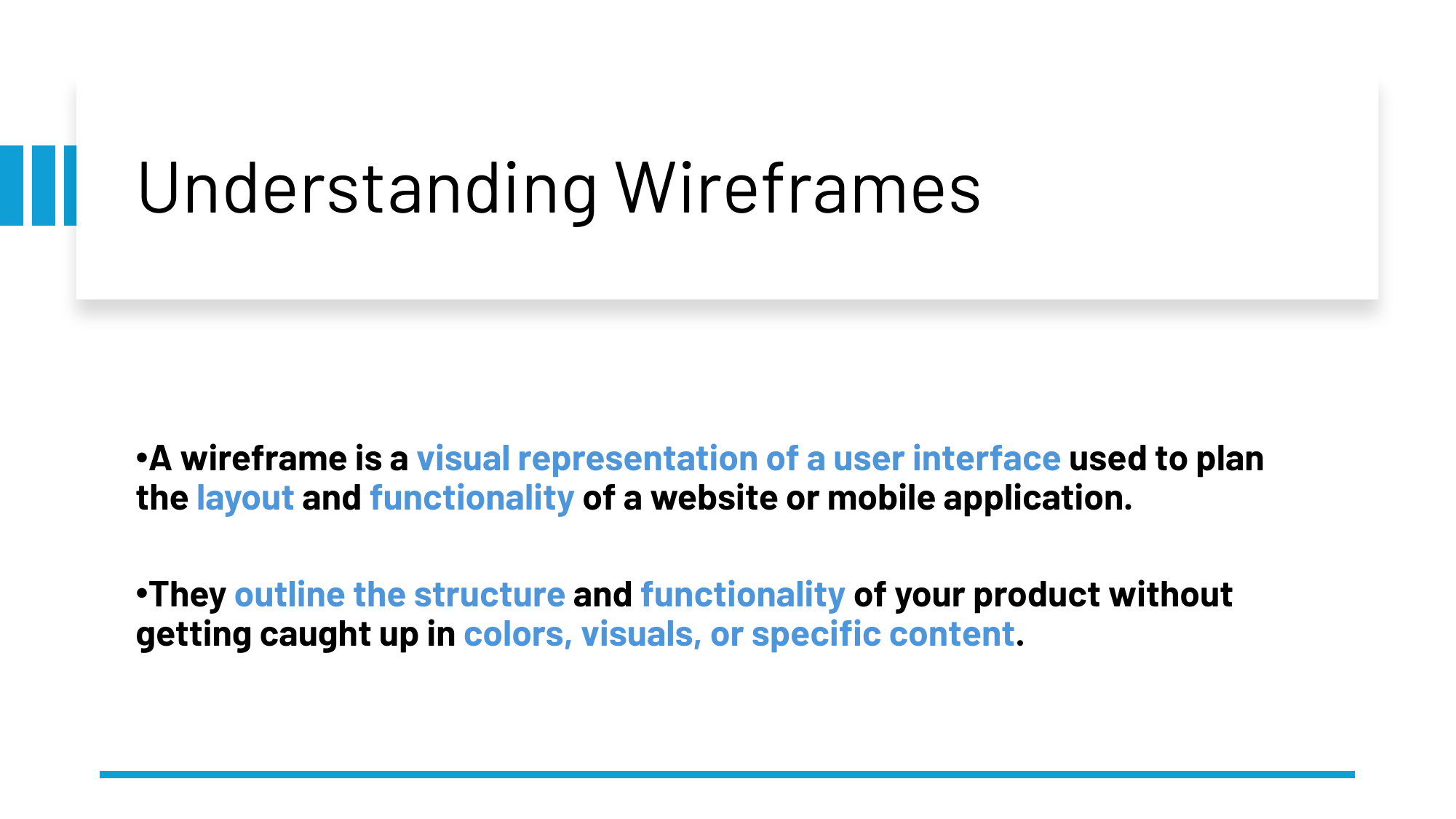

# Understanding Wireframes

A wireframe is a visual representation of a user interface used to plan the layout and functionality of a website or mobile application.

They outline the structure and functionality of your product without getting caught up in colors, visuals, or specific content.